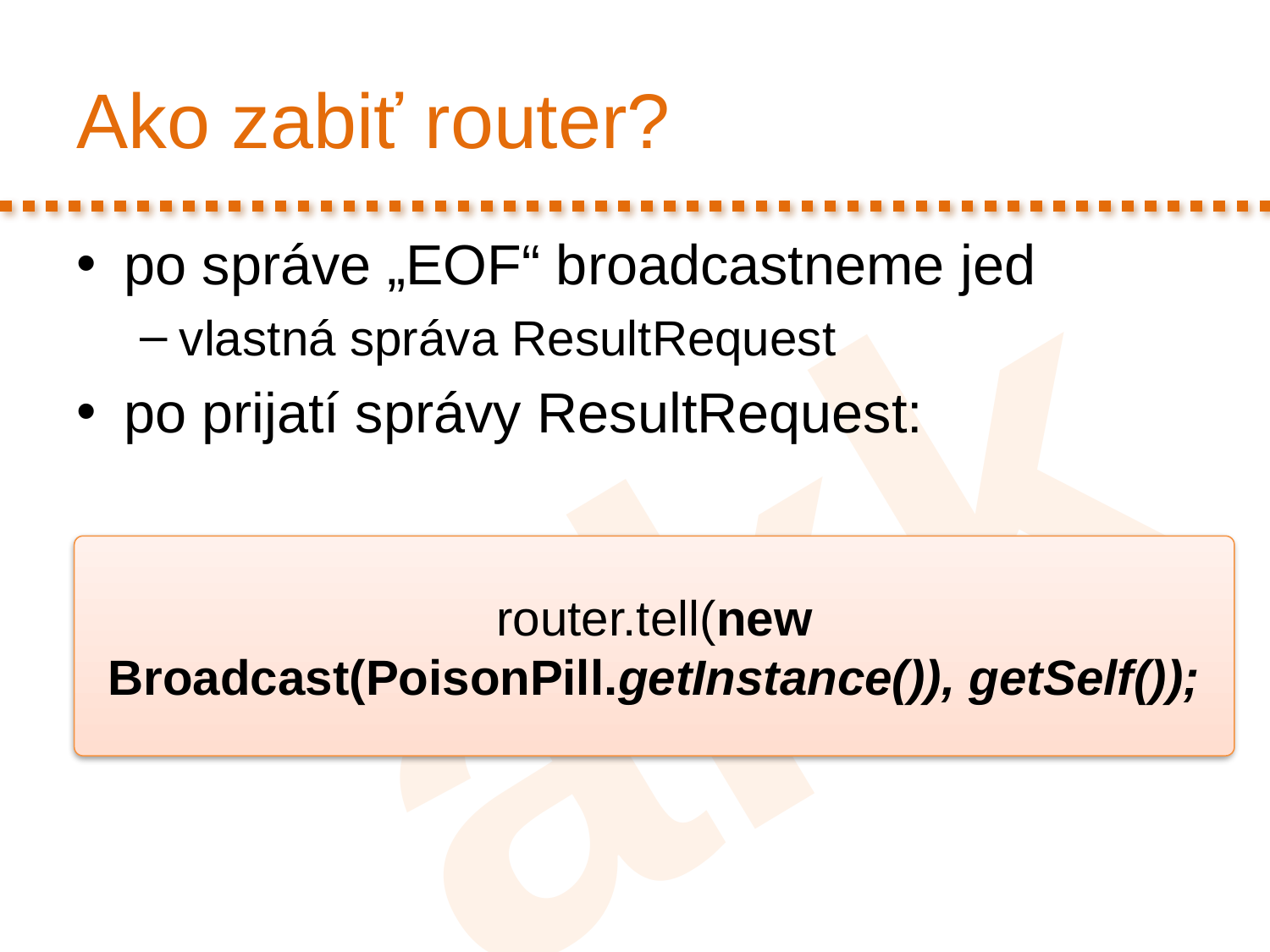

# Ako zabiť router?
po správe „EOF“ broadcastneme jed
vlastná správa ResultRequest
po prijatí správy ResultRequest:
router.tell(new Broadcast(PoisonPill.getInstance()), getSelf());